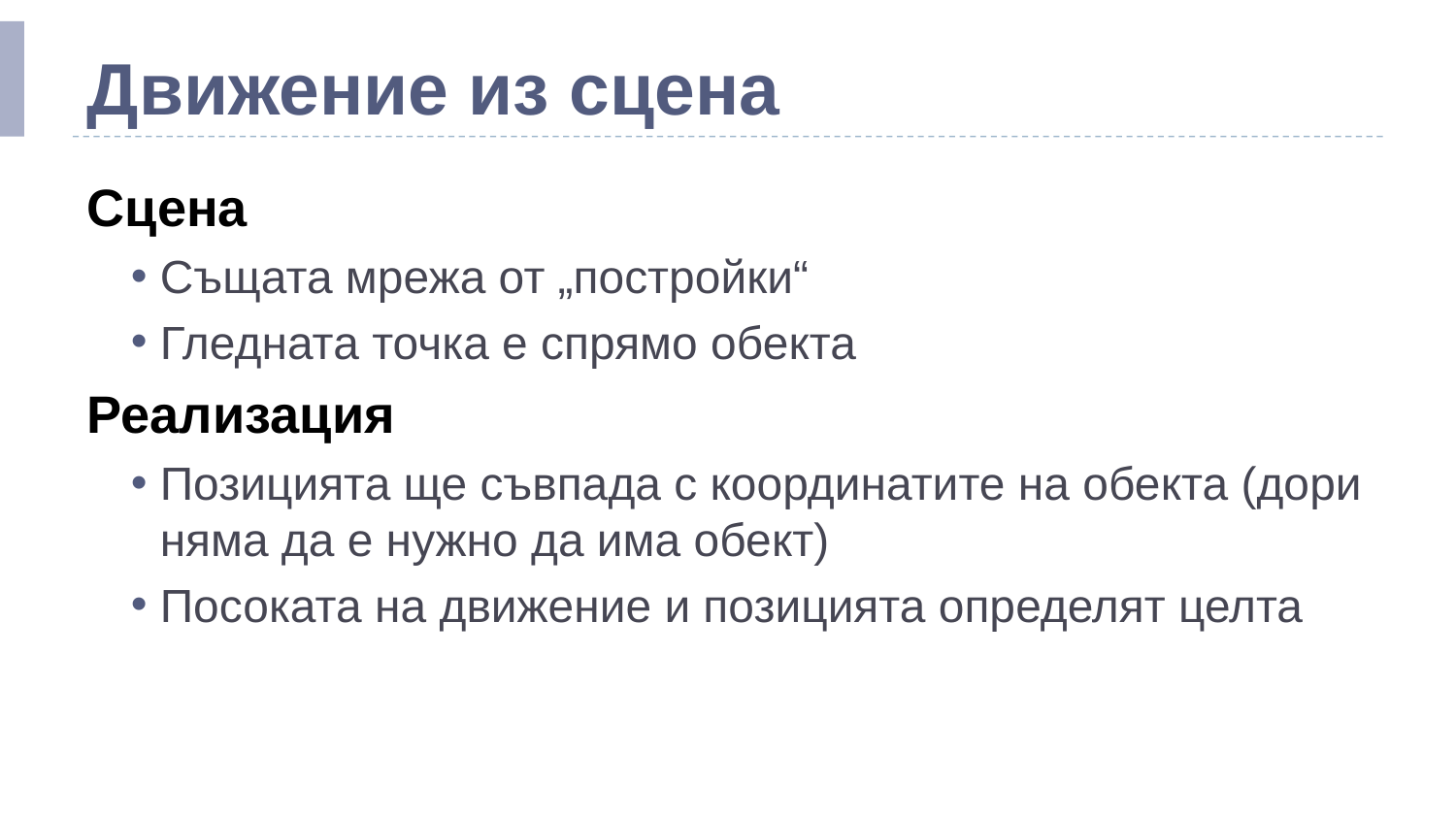

# Движение из сцена
Сцена
Същата мрежа от „постройки“
Гледната точка е спрямо обекта
Реализация
Позицията ще съвпада с координатите на обекта (дори няма да е нужно да има обект)
Посоката на движение и позицията определят целта